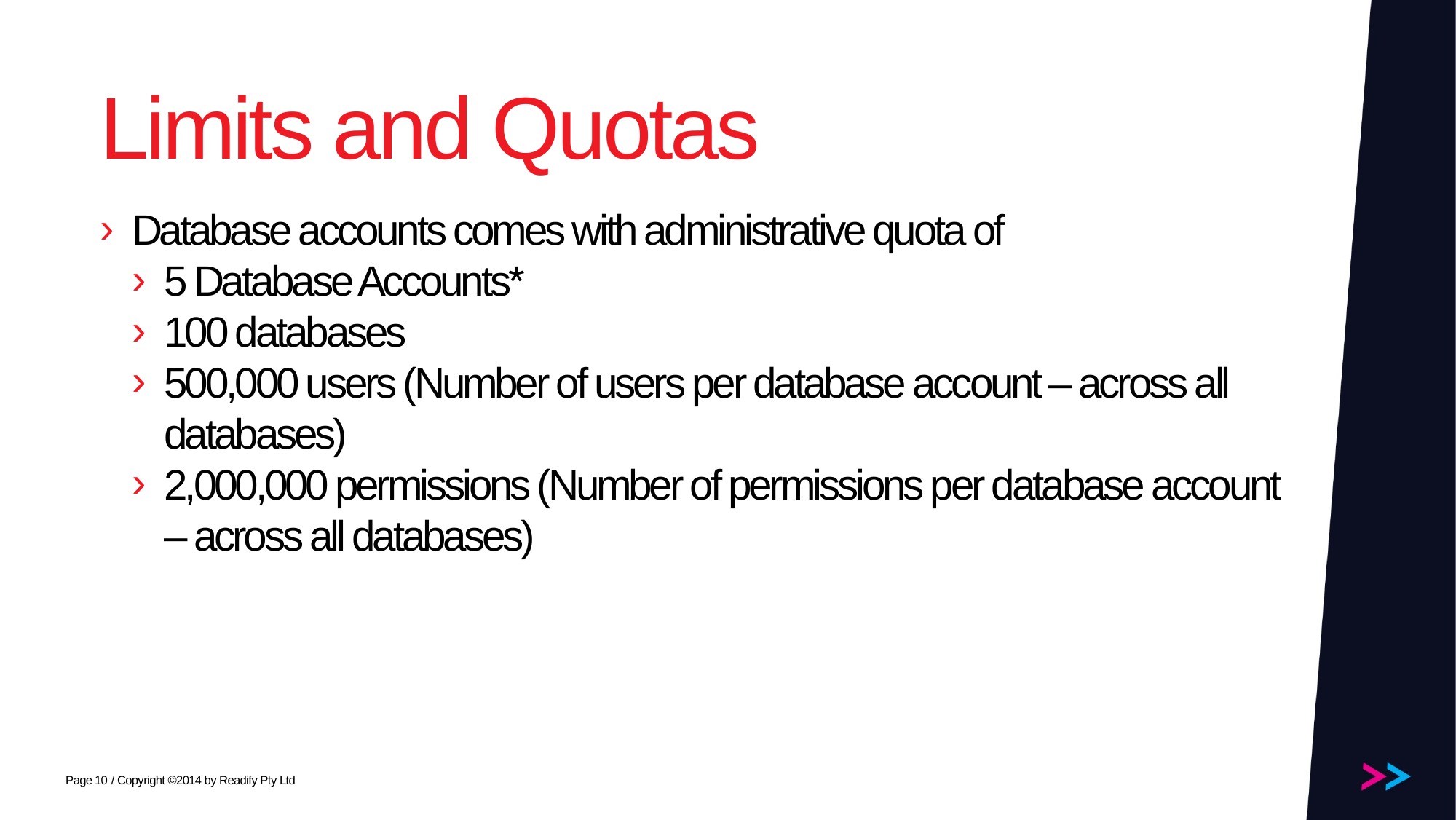

# Limits and Quotas
Database accounts comes with administrative quota of
5 Database Accounts*
100 databases
500,000 users (Number of users per database account – across all databases)
2,000,000 permissions (Number of permissions per database account – across all databases)
10
/ Copyright ©2014 by Readify Pty Ltd